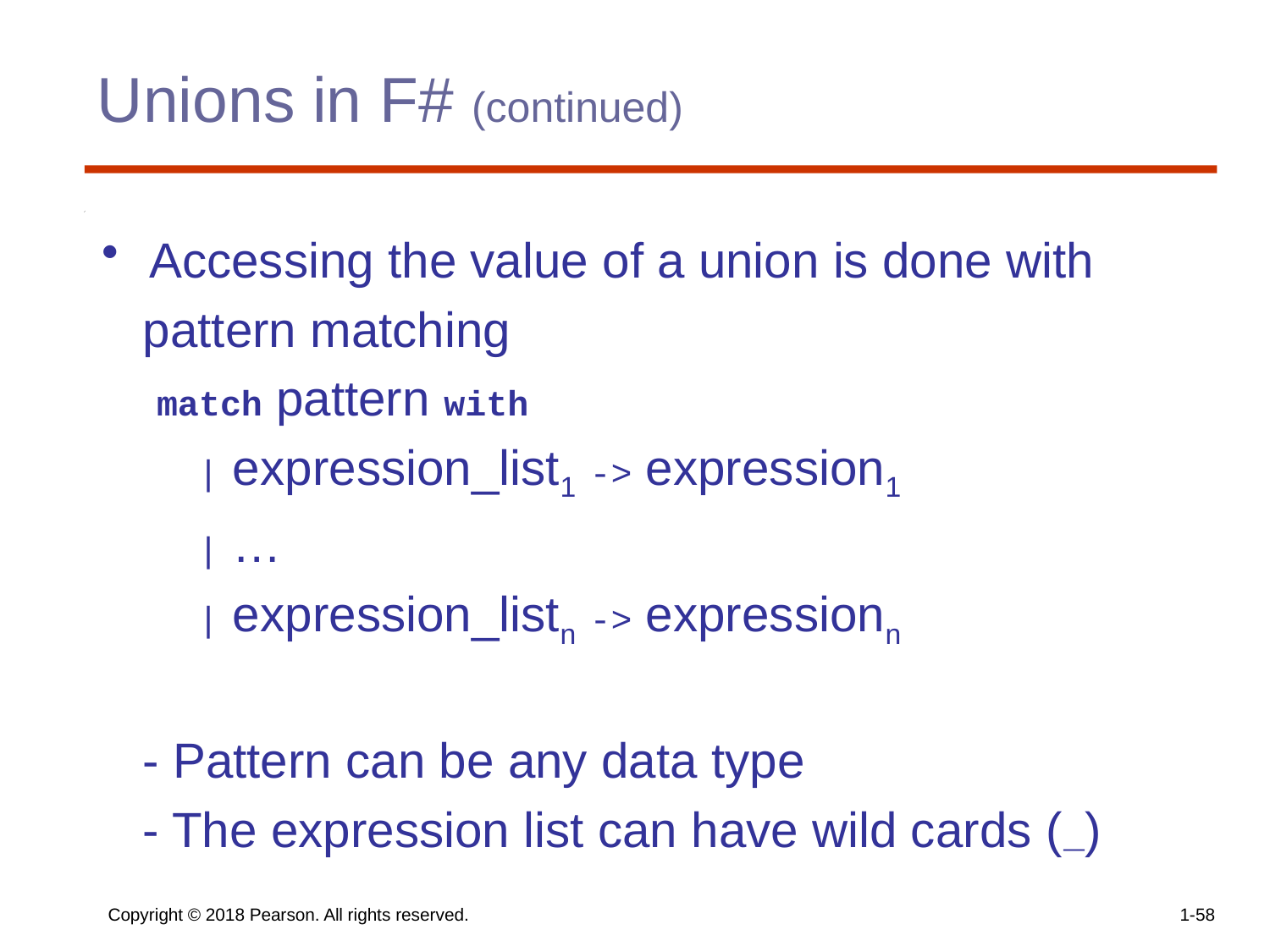

# Unions in F# (continued)
Accessing the value of a union is done with
   pattern matching
    match pattern with
       | expression_list1 -> expression1
       | …
       | expression_listn -> expressionn

   - Pattern can be any data type
   - The expression list can have wild cards (_)
Copyright © 2018 Pearson. All rights reserved.
1-58